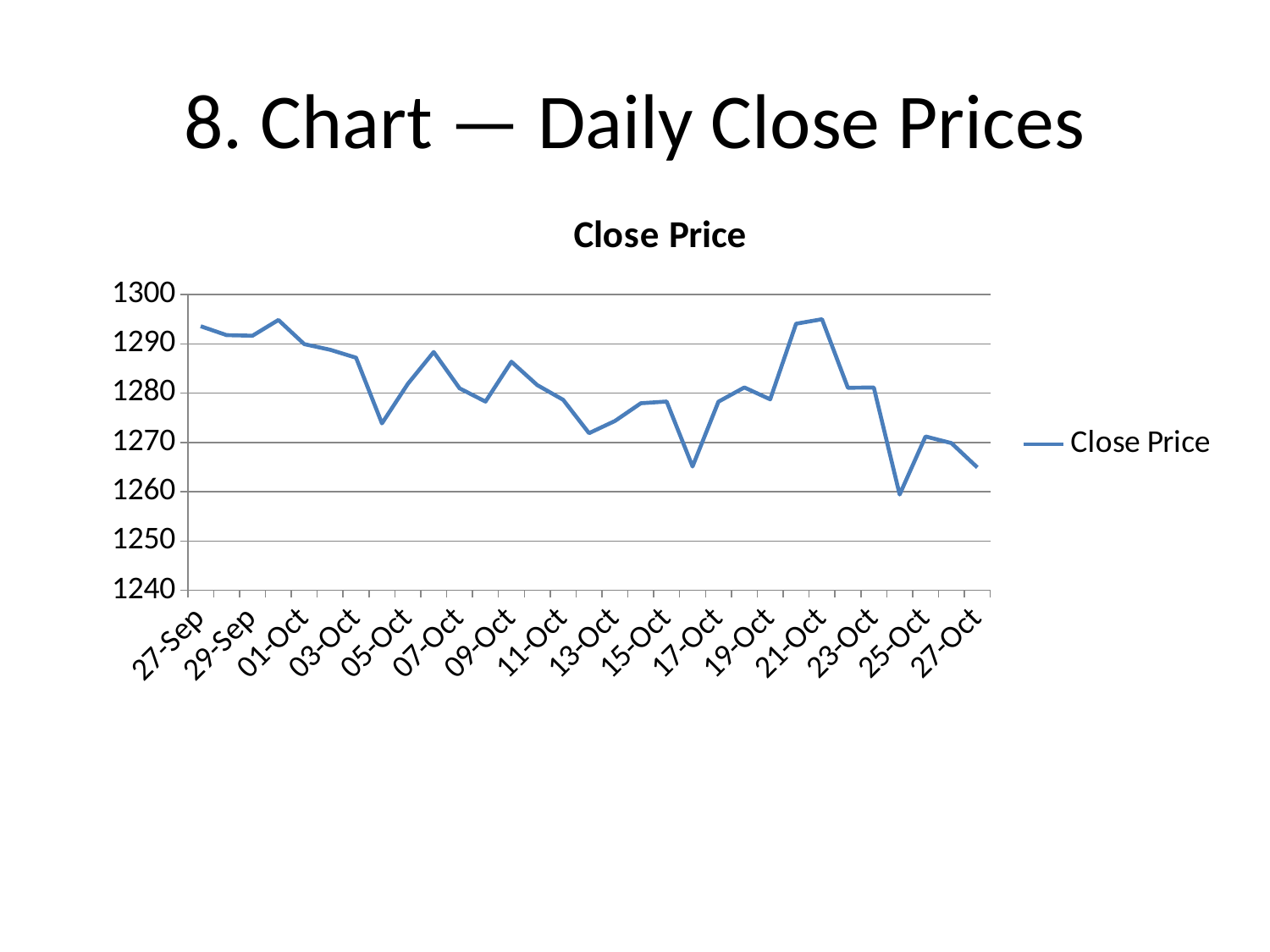

# 8. Chart — Daily Close Prices

### Chart:

| Category | Close Price |
|---|---|
| 27-Sep | 1293.57 |
| 28-Sep | 1291.76 |
| 29-Sep | 1291.64 |
| 30-Sep | 1294.84 |
| 01-Oct | 1289.94 |
| 02-Oct | 1288.79 |
| 03-Oct | 1287.18 |
| 04-Oct | 1273.86 |
| 05-Oct | 1281.88 |
| 06-Oct | 1288.34 |
| 07-Oct | 1280.97 |
| 08-Oct | 1278.28 |
| 09-Oct | 1286.37 |
| 10-Oct | 1281.63 |
| 11-Oct | 1278.65 |
| 12-Oct | 1271.88 |
| 13-Oct | 1274.35 |
| 14-Oct | 1277.95 |
| 15-Oct | 1278.29 |
| 16-Oct | 1265.1 |
| 17-Oct | 1278.26 |
| 18-Oct | 1281.15 |
| 19-Oct | 1278.74 |
| 20-Oct | 1294.07 |
| 21-Oct | 1294.99 |
| 22-Oct | 1281.08 |
| 23-Oct | 1281.14 |
| 24-Oct | 1259.42 |
| 25-Oct | 1271.21 |
| 26-Oct | 1269.86 |
| 27-Oct | 1264.91 |